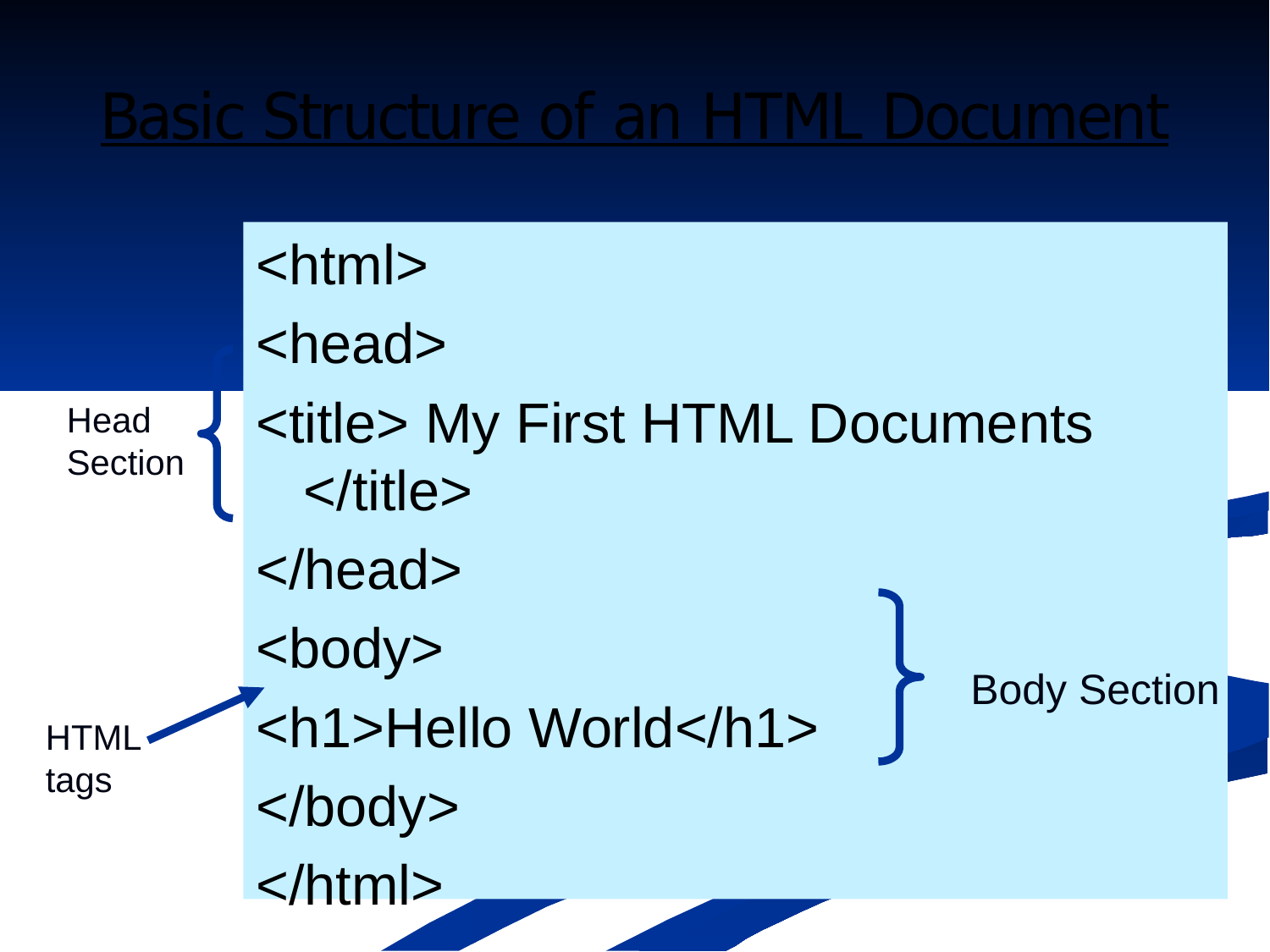

# Basic Structure of an HTML Document
<html>
<head>
<title> My First HTML Documents </title>
</head>
<body>
<h1>Hello World</h1>
</body>
</html>

Head
Section

Body Section

HTML
tags